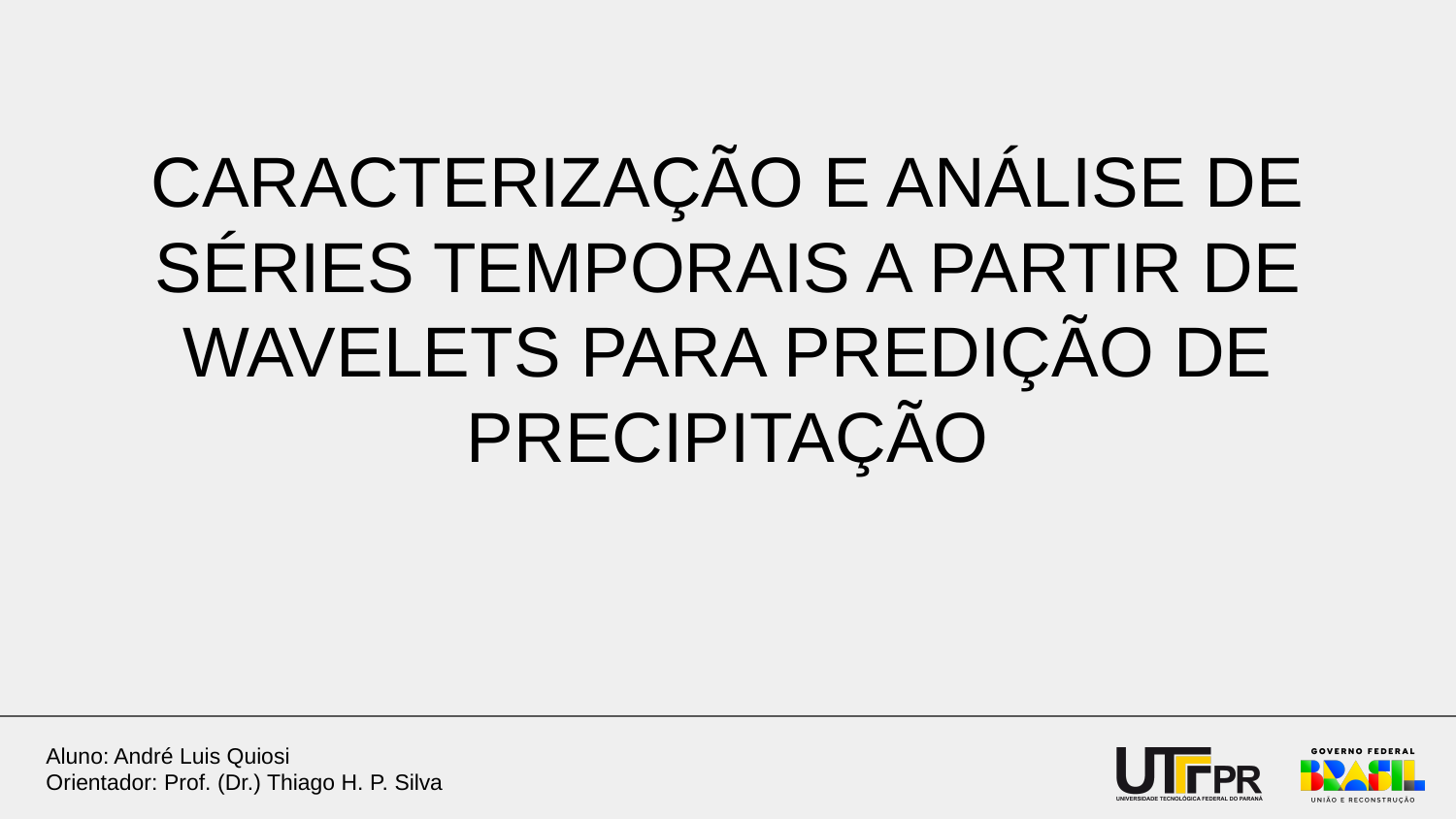

# CARACTERIZAÇÃO E ANÁLISE DE SÉRIES TEMPORAIS A PARTIR DE WAVELETS PARA PREDIÇÃO DE PRECIPITAÇÃO